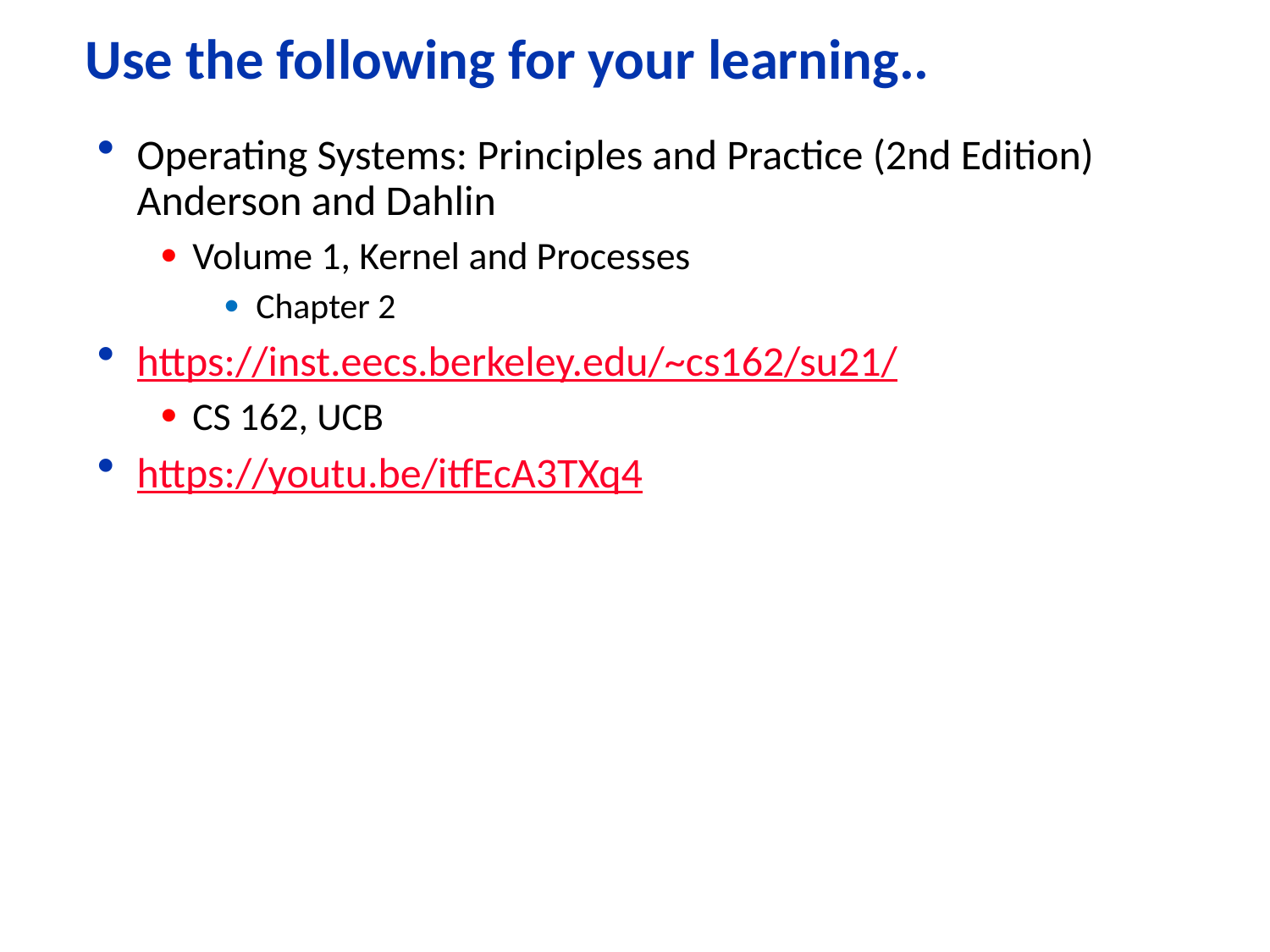

# Use the following for your learning..
Operating Systems: Principles and Practice (2nd Edition) Anderson and Dahlin
Volume 1, Kernel and Processes
Chapter 2
https://inst.eecs.berkeley.edu/~cs162/su21/
CS 162, UCB
https://youtu.be/itfEcA3TXq4